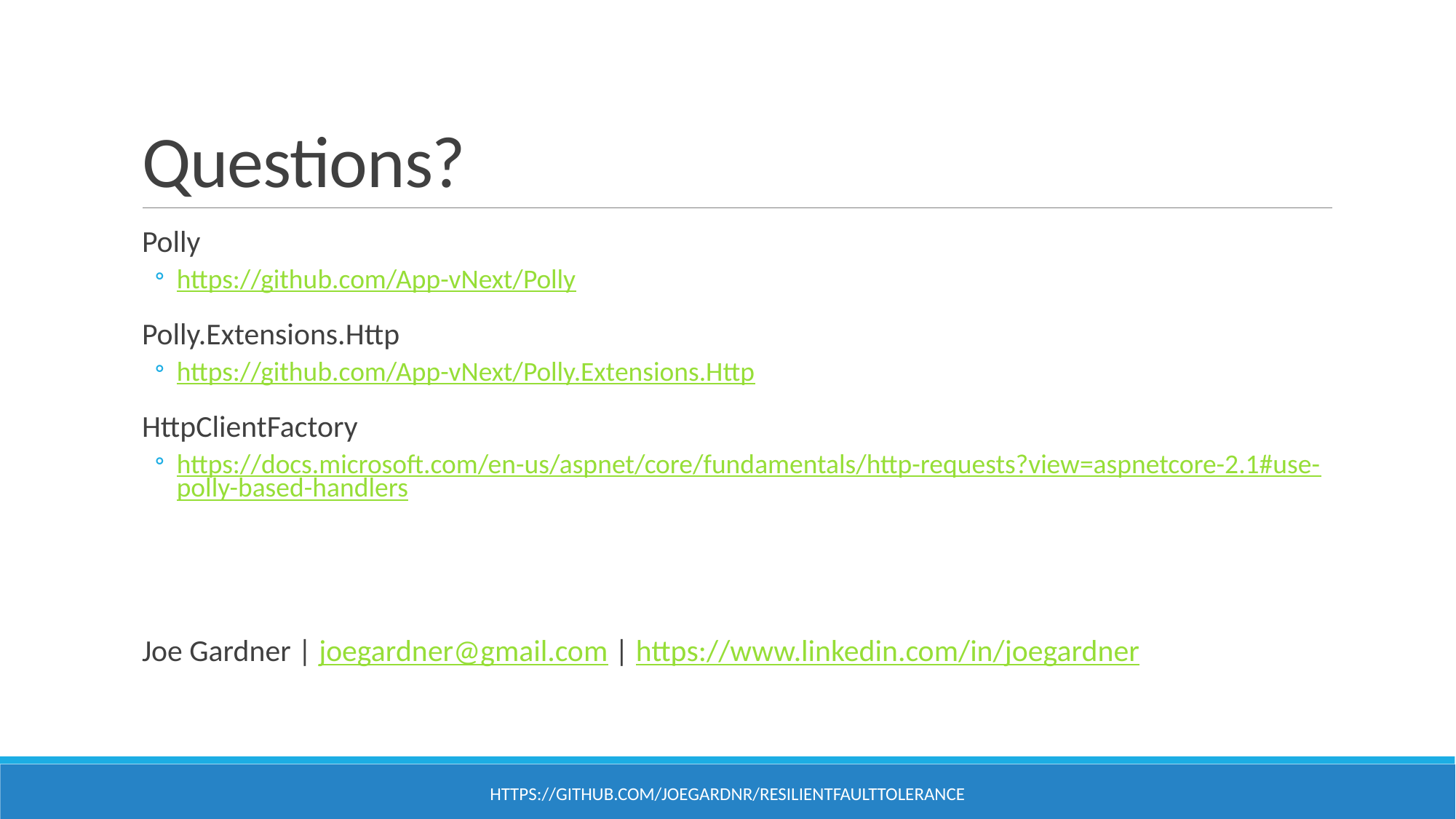

# Questions?
Polly
https://github.com/App-vNext/Polly
Polly.Extensions.Http
https://github.com/App-vNext/Polly.Extensions.Http
HttpClientFactory
https://docs.microsoft.com/en-us/aspnet/core/fundamentals/http-requests?view=aspnetcore-2.1#use-polly-based-handlers

Joe Gardner | joegardner@gmail.com | https://www.linkedin.com/in/joegardner
https://github.com/joegardnr/ResilientFaultTolerance